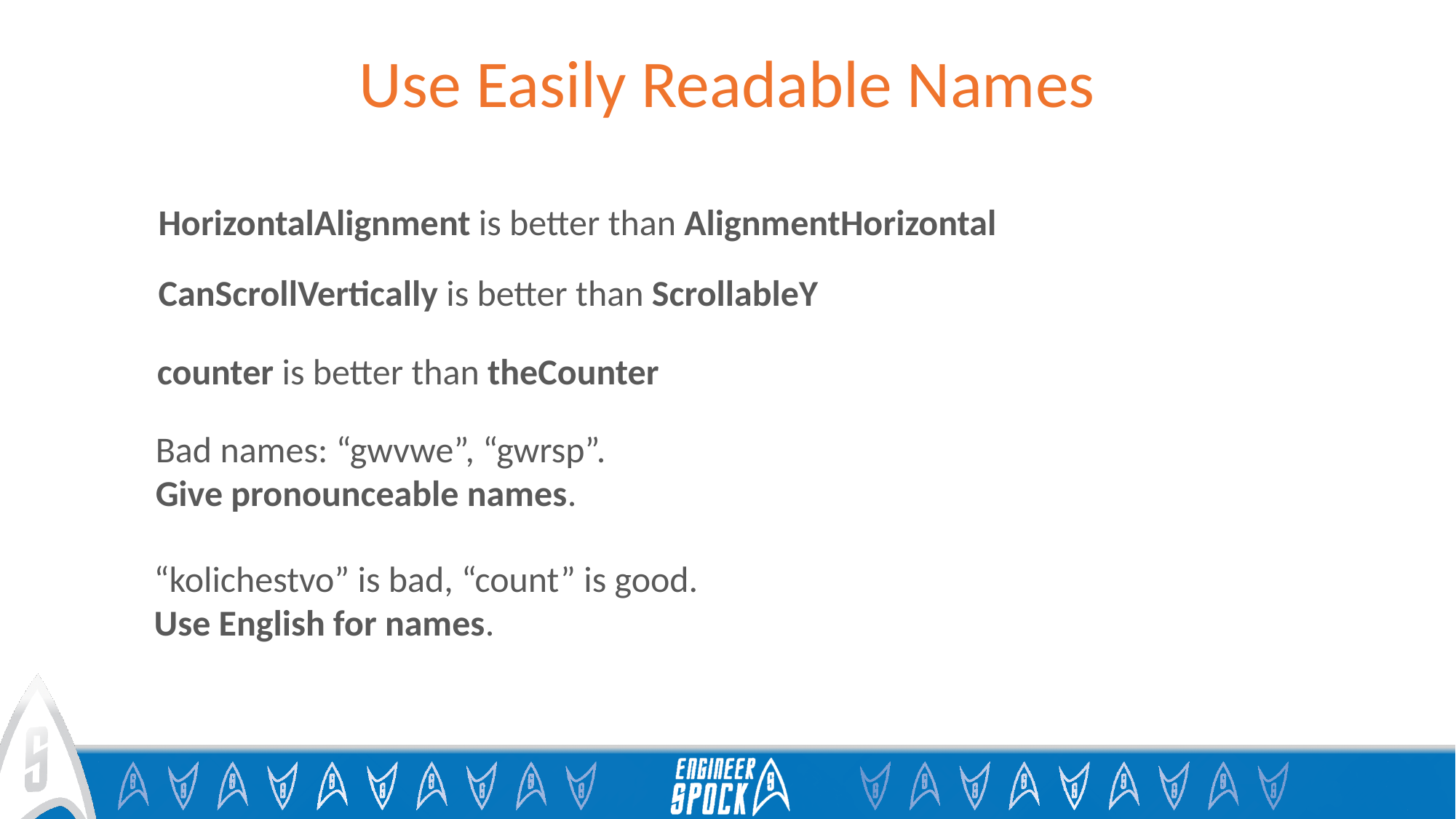

# Use Easily Readable Names
HorizontalAlignment is better than AlignmentHorizontal
CanScrollVertically is better than ScrollableY
counter is better than theCounter
Bad names: “gwvwe”, “gwrsp”.
Give pronounceable names.
“kolichestvo” is bad, “count” is good.
Use English for names.